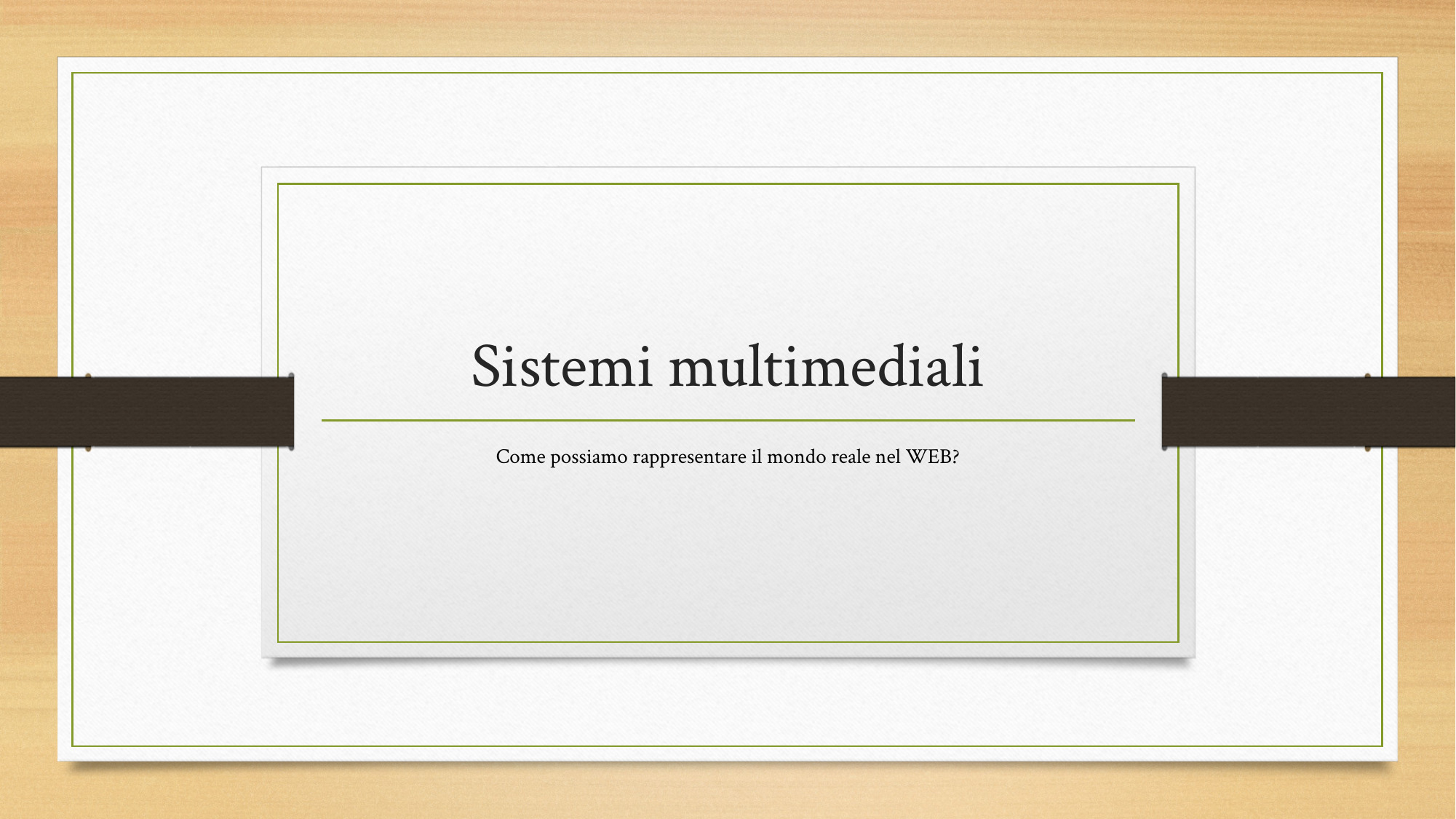

# Sistemi multimediali
Come possiamo rappresentare il mondo reale nel WEB?